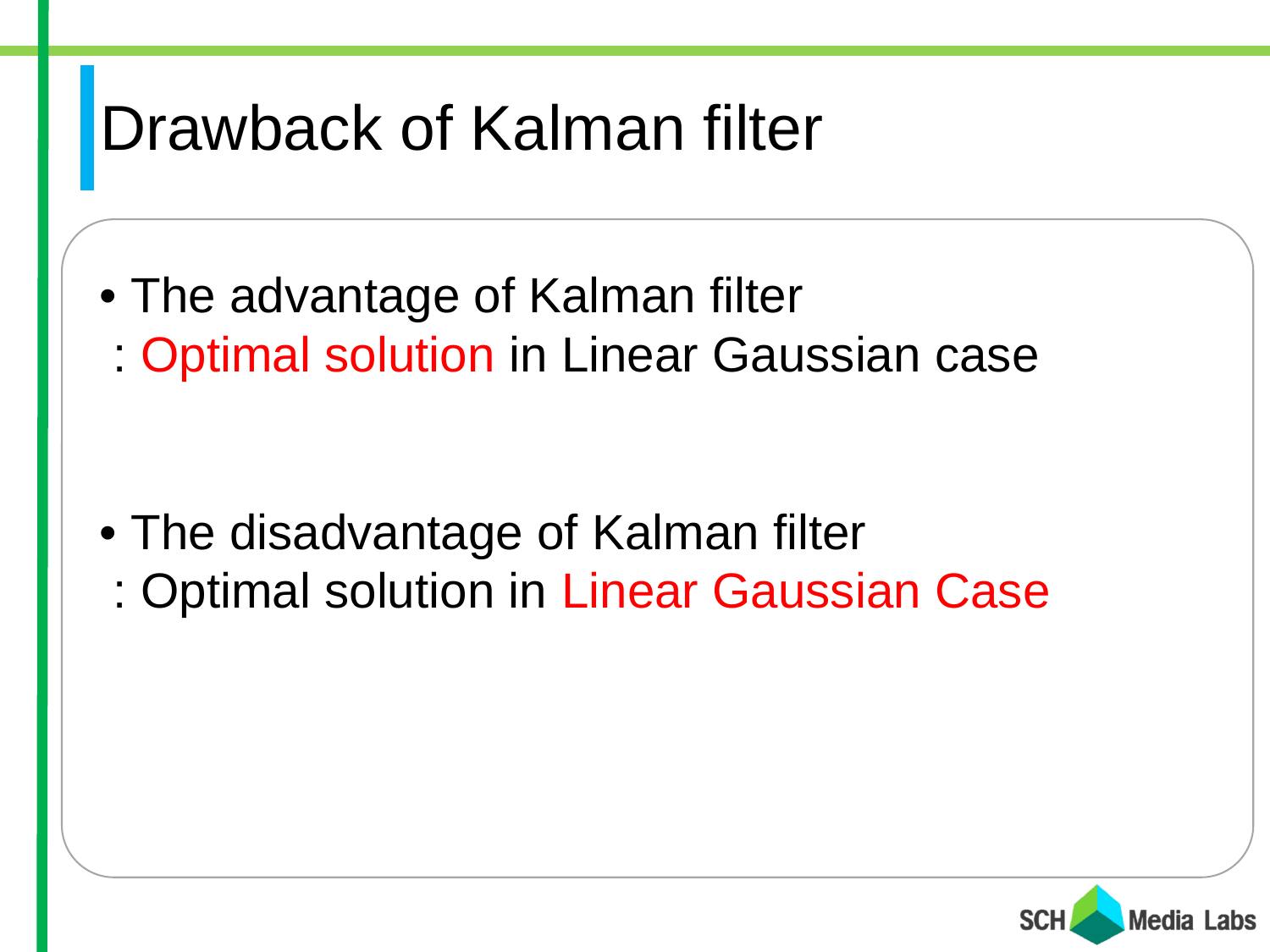

# Drawback of Kalman filter
• The advantage of Kalman filter
 : Optimal solution in Linear Gaussian case

• The disadvantage of Kalman filter
 : Optimal solution in Linear Gaussian Case